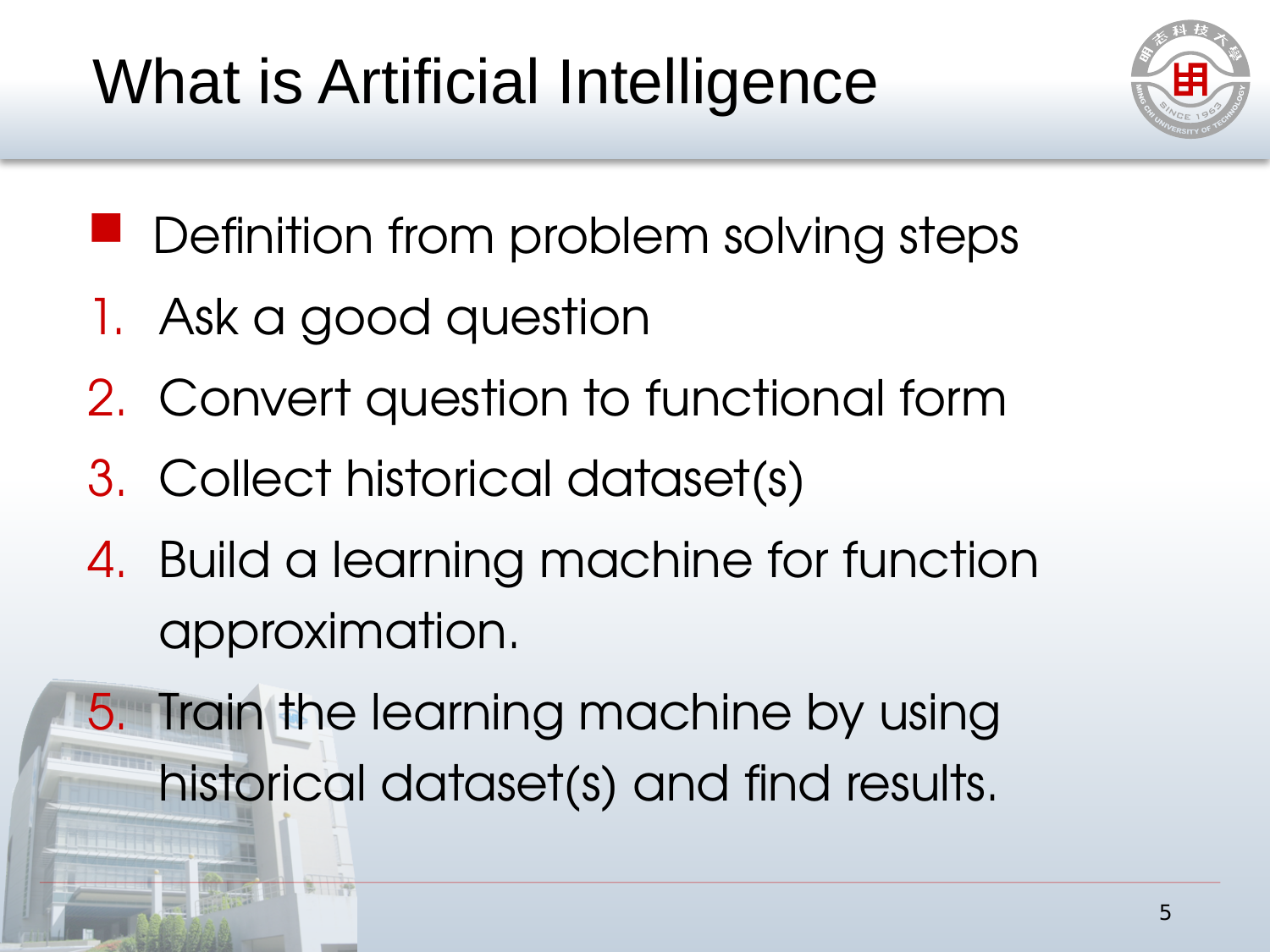

# What is Artificial Intelligence
Definition from problem solving steps
Ask a good question
Convert question to functional form
Collect historical dataset(s)
Build a learning machine for function approximation.
Train the learning machine by using historical dataset(s) and find results.

5